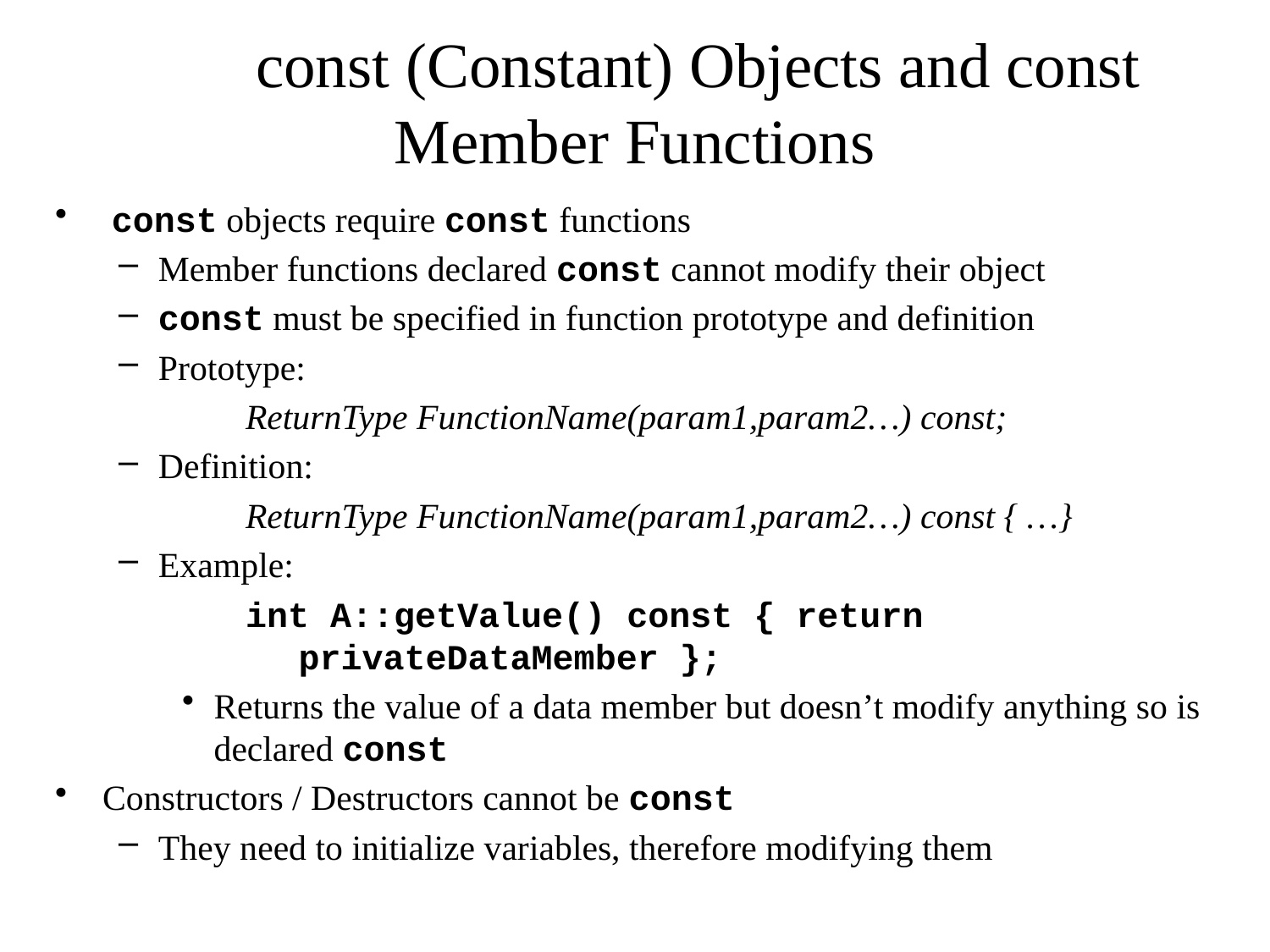

# const (Constant) Objects and const Member Functions
 const objects require const functions
Member functions declared const cannot modify their object
const must be specified in function prototype and definition
Prototype:
ReturnType FunctionName(param1,param2…) const;
Definition:
ReturnType FunctionName(param1,param2…) const { …}
Example:
int A::getValue() const { return
 privateDataMember };
Returns the value of a data member but doesn’t modify anything so is declared const
Constructors / Destructors cannot be const
They need to initialize variables, therefore modifying them